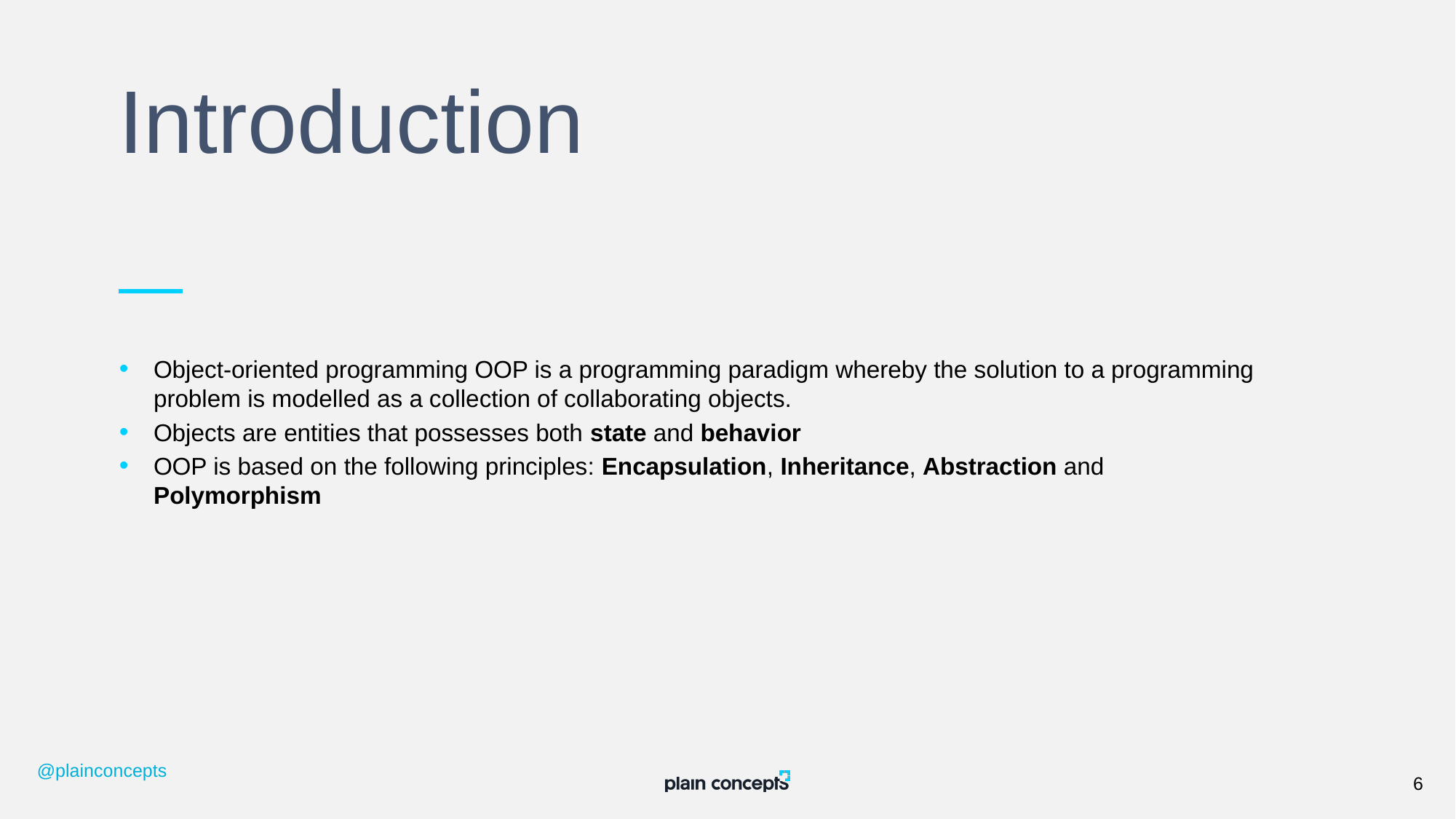

# Introduction
Object-oriented programming OOP is a programming paradigm whereby the solution to a programming problem is modelled as a collection of collaborating objects.
Objects are entities that possesses both state and behavior
OOP is based on the following principles: Encapsulation, Inheritance, Abstraction and Polymorphism

@plainconcepts

6